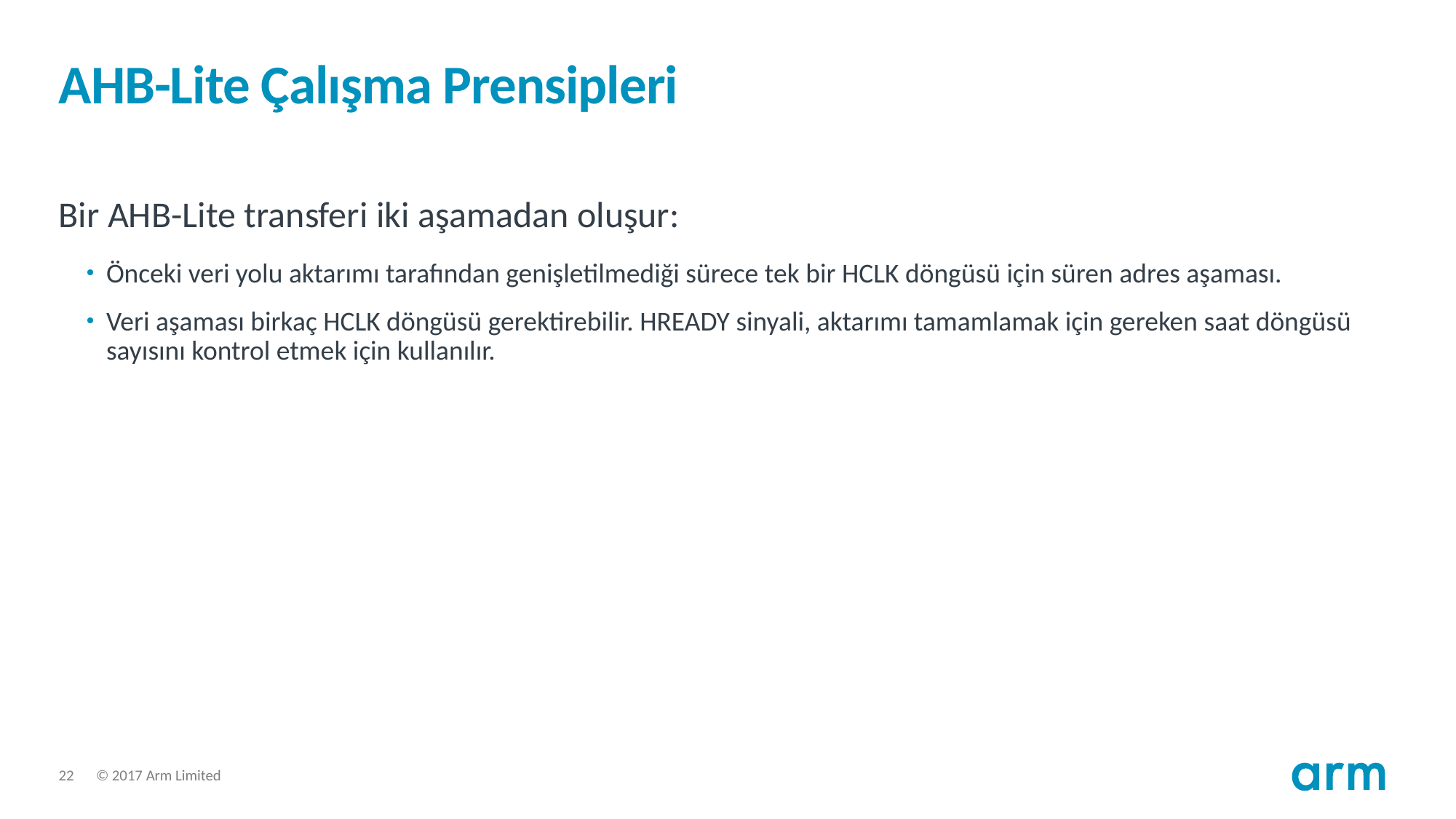

# AHB-Lite Çalışma Prensipleri
Bir AHB-Lite transferi iki aşamadan oluşur:
Önceki veri yolu aktarımı tarafından genişletilmediği sürece tek bir HCLK döngüsü için süren adres aşaması.
Veri aşaması birkaç HCLK döngüsü gerektirebilir. HREADY sinyali, aktarımı tamamlamak için gereken saat döngüsü sayısını kontrol etmek için kullanılır.